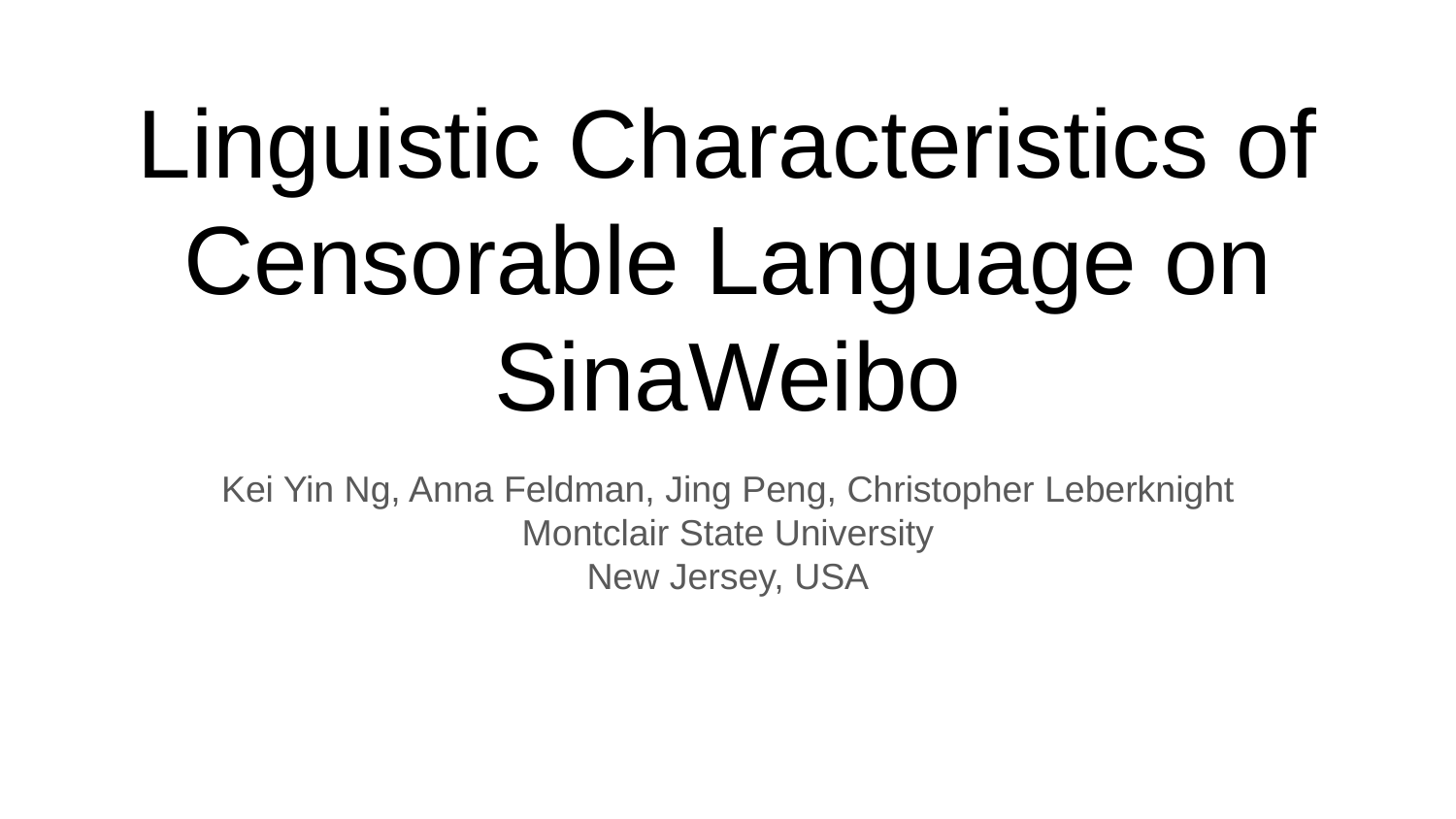

# Linguistic Characteristics of Censorable Language on SinaWeibo
Kei Yin Ng, Anna Feldman, Jing Peng, Christopher Leberknight
Montclair State University
New Jersey, USA